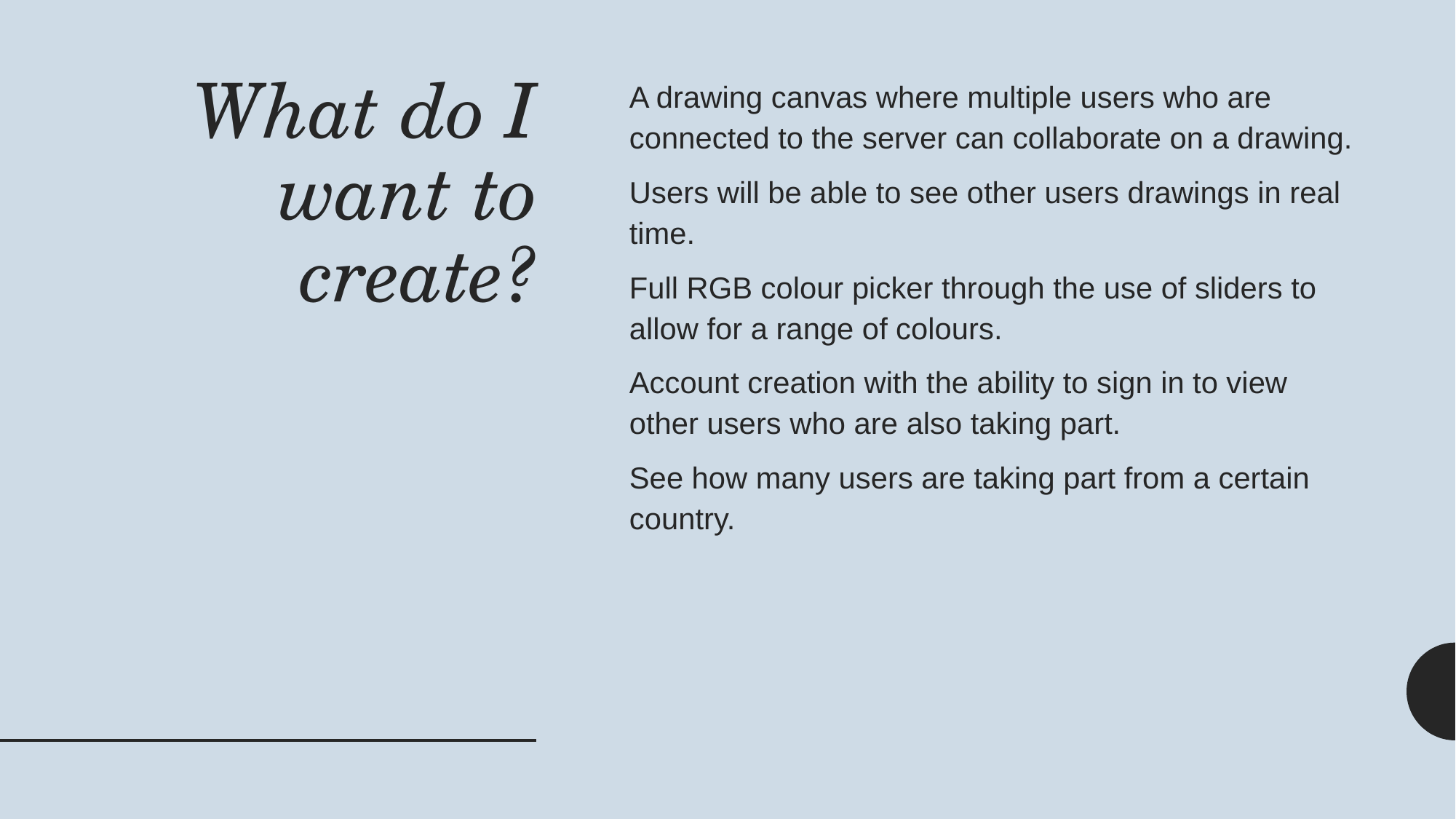

# What do I want to create?
A drawing canvas where multiple users who are connected to the server can collaborate on a drawing.
Users will be able to see other users drawings in real time.
Full RGB colour picker through the use of sliders to allow for a range of colours.
Account creation with the ability to sign in to view other users who are also taking part.
See how many users are taking part from a certain country.